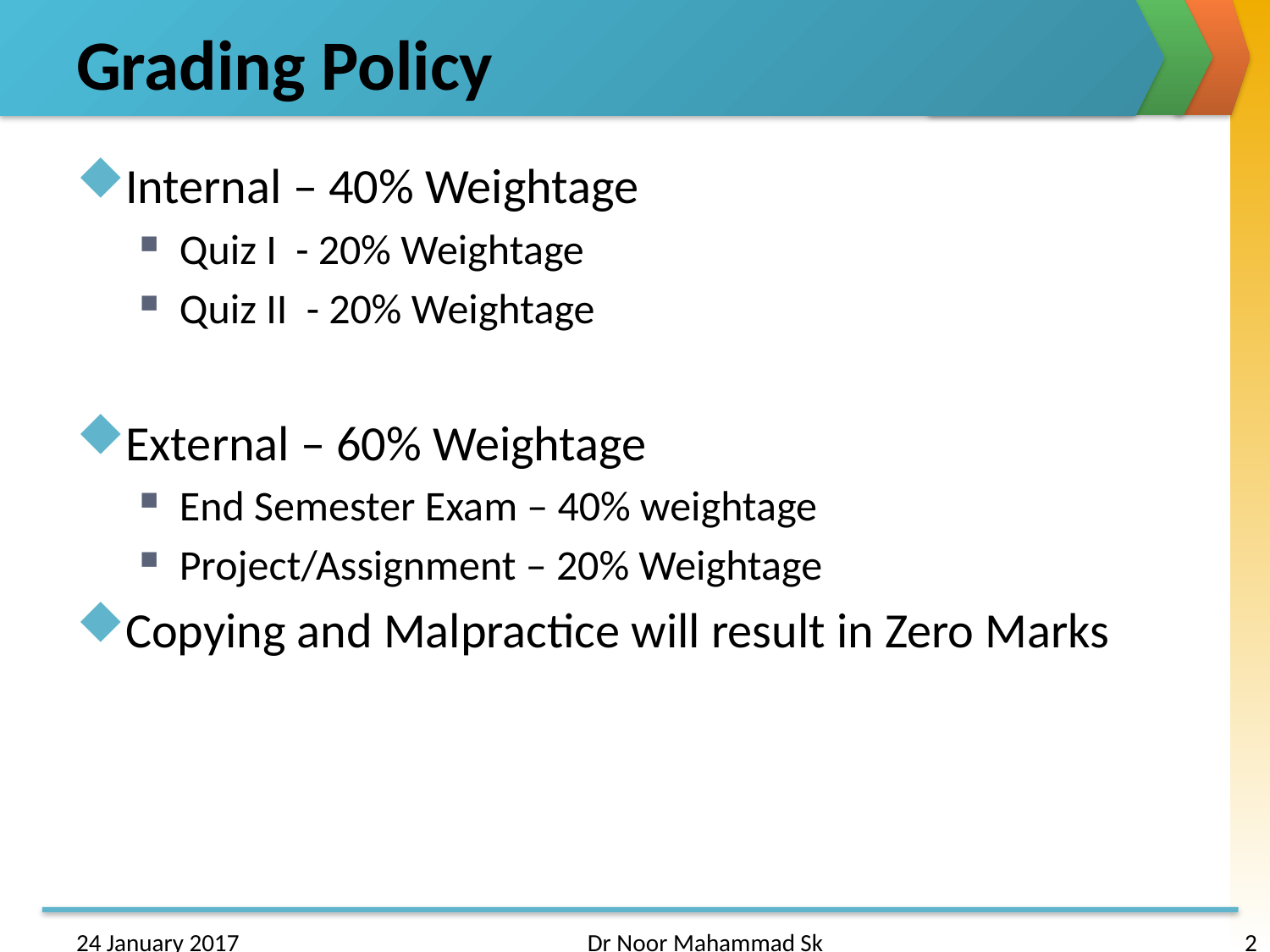

# Grading Policy
Internal – 40% Weightage
Quiz I  - 20% Weightage
Quiz II  - 20% Weightage

External – 60% Weightage
End Semester Exam – 40% weightage
Project/Assignment – 20% Weightage
Copying and Malpractice will result in Zero Marks

24 January 2017
Dr Noor Mahammad Sk
2